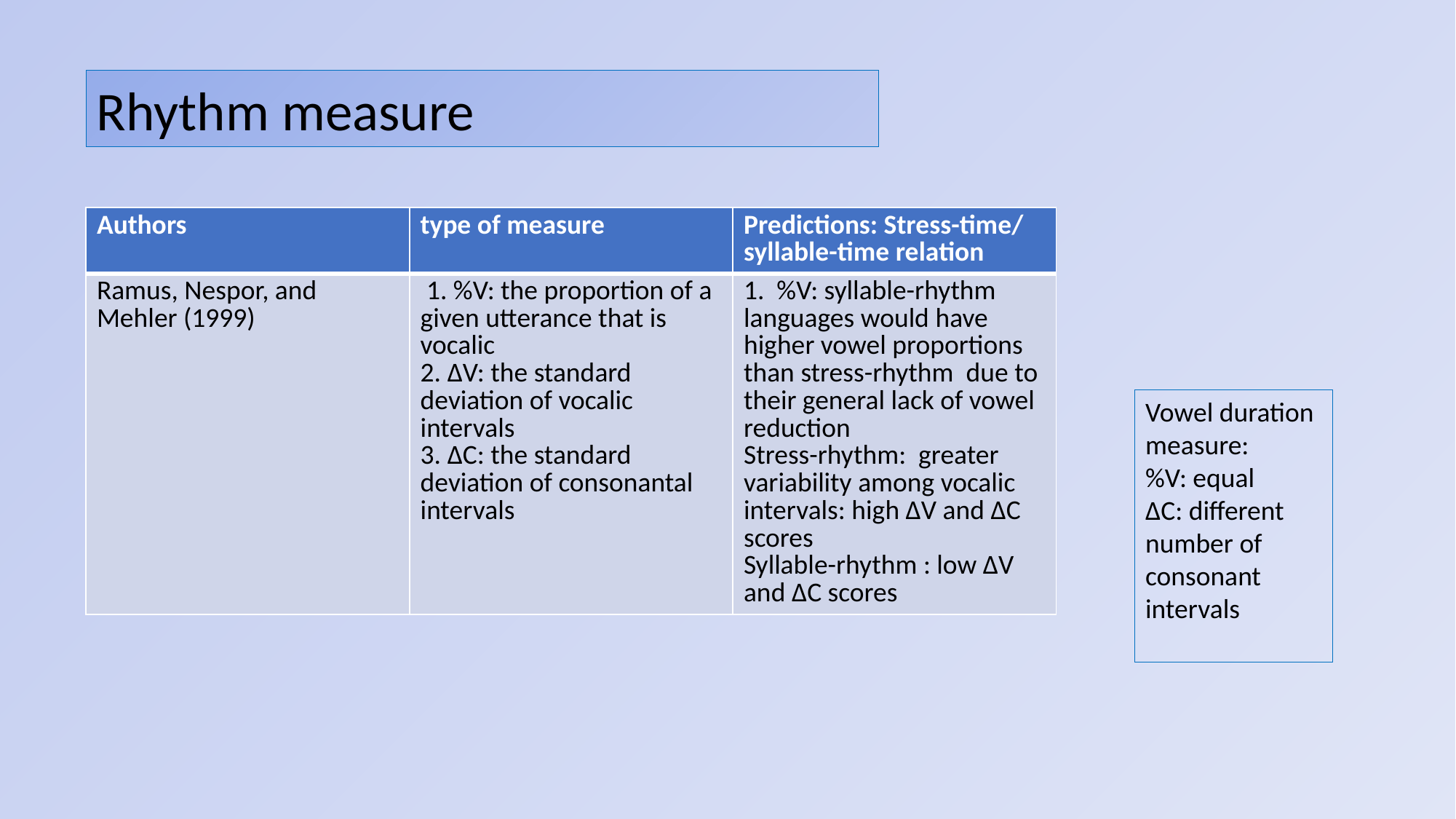

Rhythm measure
| Authors | type of measure | Predictions: Stress-time/ syllable-time relation |
| --- | --- | --- |
| Ramus, Nespor, and Mehler (1999) | 1. %V: the proportion of a given utterance that is vocalic 2. ΔV: the standard deviation of vocalic intervals 3. ΔC: the standard deviation of consonantal intervals | 1. %V: syllable-rhythm languages would have higher vowel proportions than stress-rhythm due to their general lack of vowel reduction Stress-rhythm: greater variability among vocalic intervals: high ΔV and ΔC scores Syllable-rhythm : low ΔV and ΔC scores |
Vowel duration measure:
%V: equal
ΔC: different number of consonant intervals